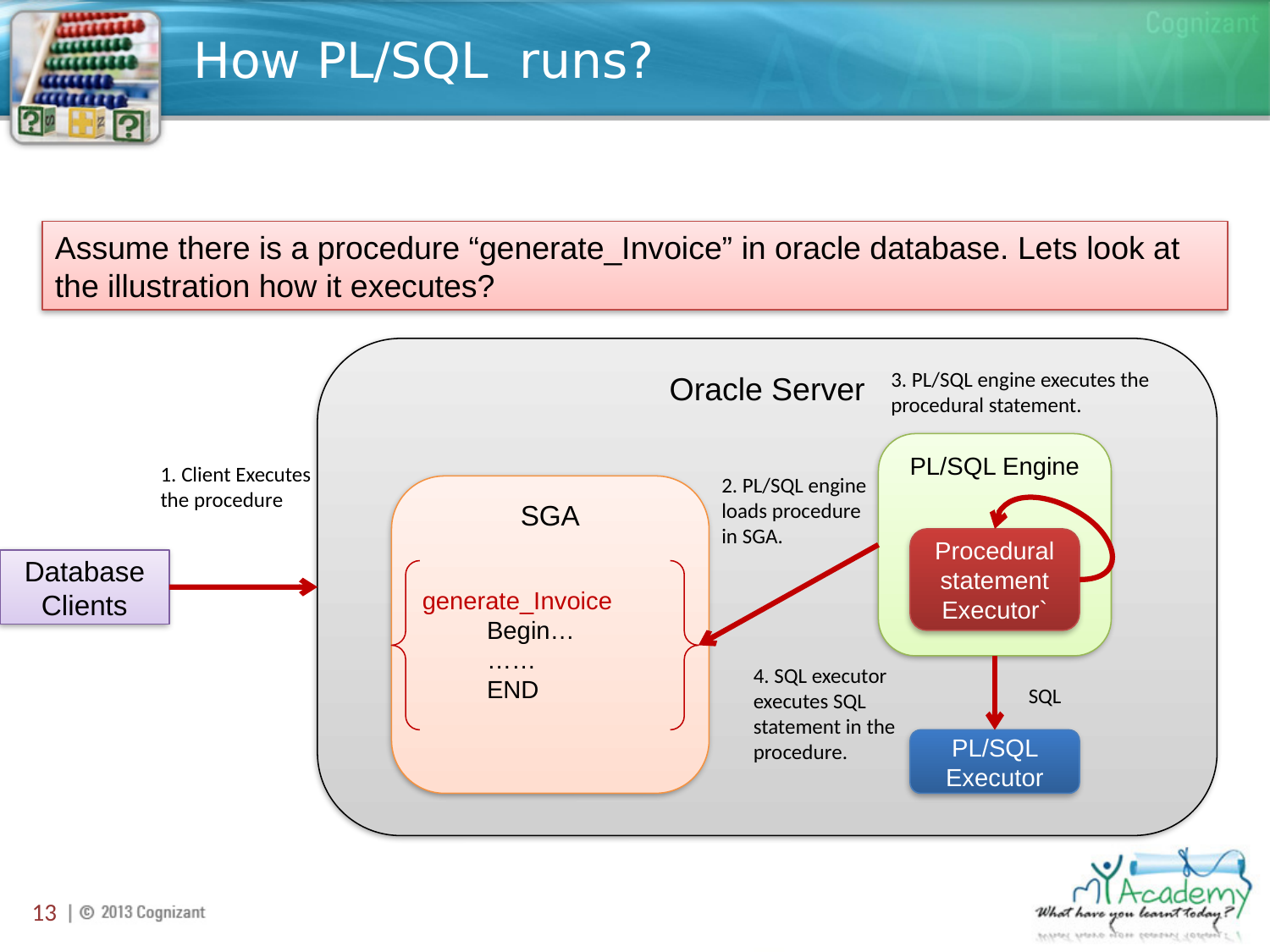

# How PL/SQL  runs?
Assume there is a procedure “generate_Invoice” in oracle database. Lets look at the illustration how it executes?
Oracle Server
3. PL/SQL engine executes the procedural statement.
PL/SQL Engine
1. Client Executes the procedure
2. PL/SQL engine loads procedure in SGA.
SGA
Procedural statement Executor`
Database Clients
generate_Invoice
Begin…
……
END
4. SQL executor executes SQL statement in the procedure.
SQL
PL/SQL Executor
13